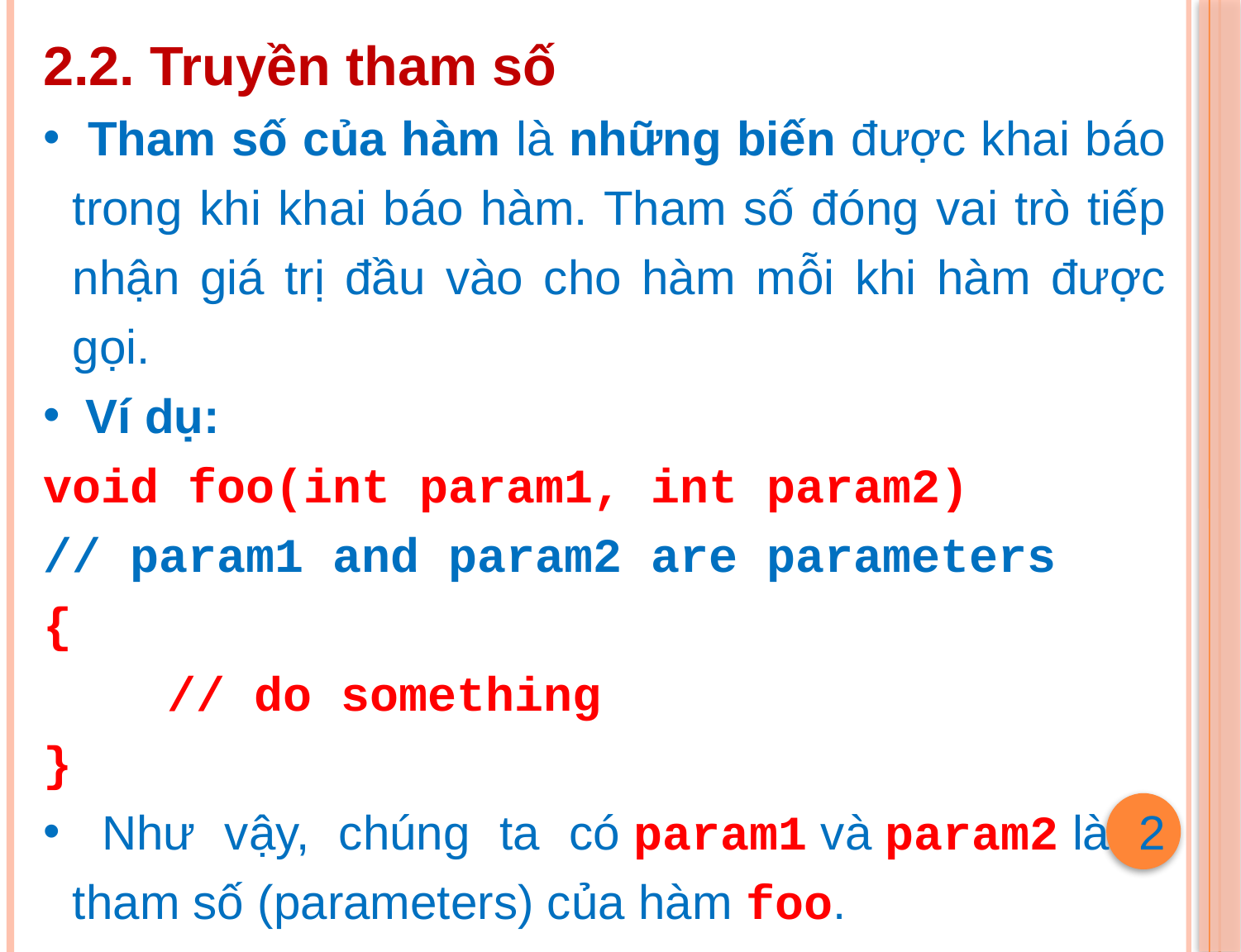

2.2. Truyền tham số
 Tham số của hàm là những biến được khai báo trong khi khai báo hàm. Tham số đóng vai trò tiếp nhận giá trị đầu vào cho hàm mỗi khi hàm được gọi.
 Ví dụ:
void foo(int param1, int param2)
// param1 and param2 are parameters
{
	// do something
}
 Như vậy, chúng ta có param1 và param2 là 2 tham số (parameters) của hàm foo.